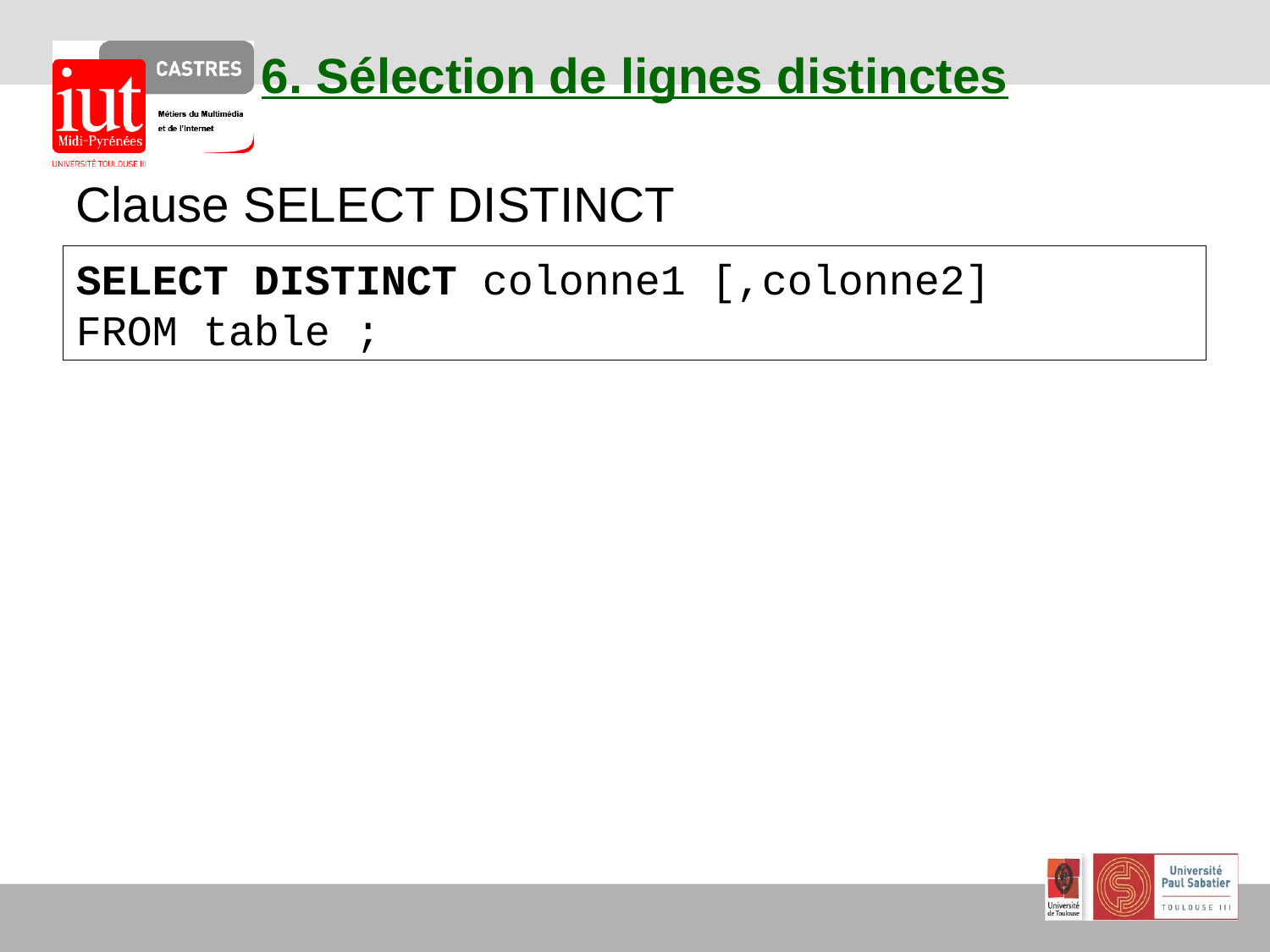

# 6. Sélection de lignes distinctes
Clause SELECT DISTINCT

SELECT DISTINCT colonne1 [,colonne2]
FROM table ;